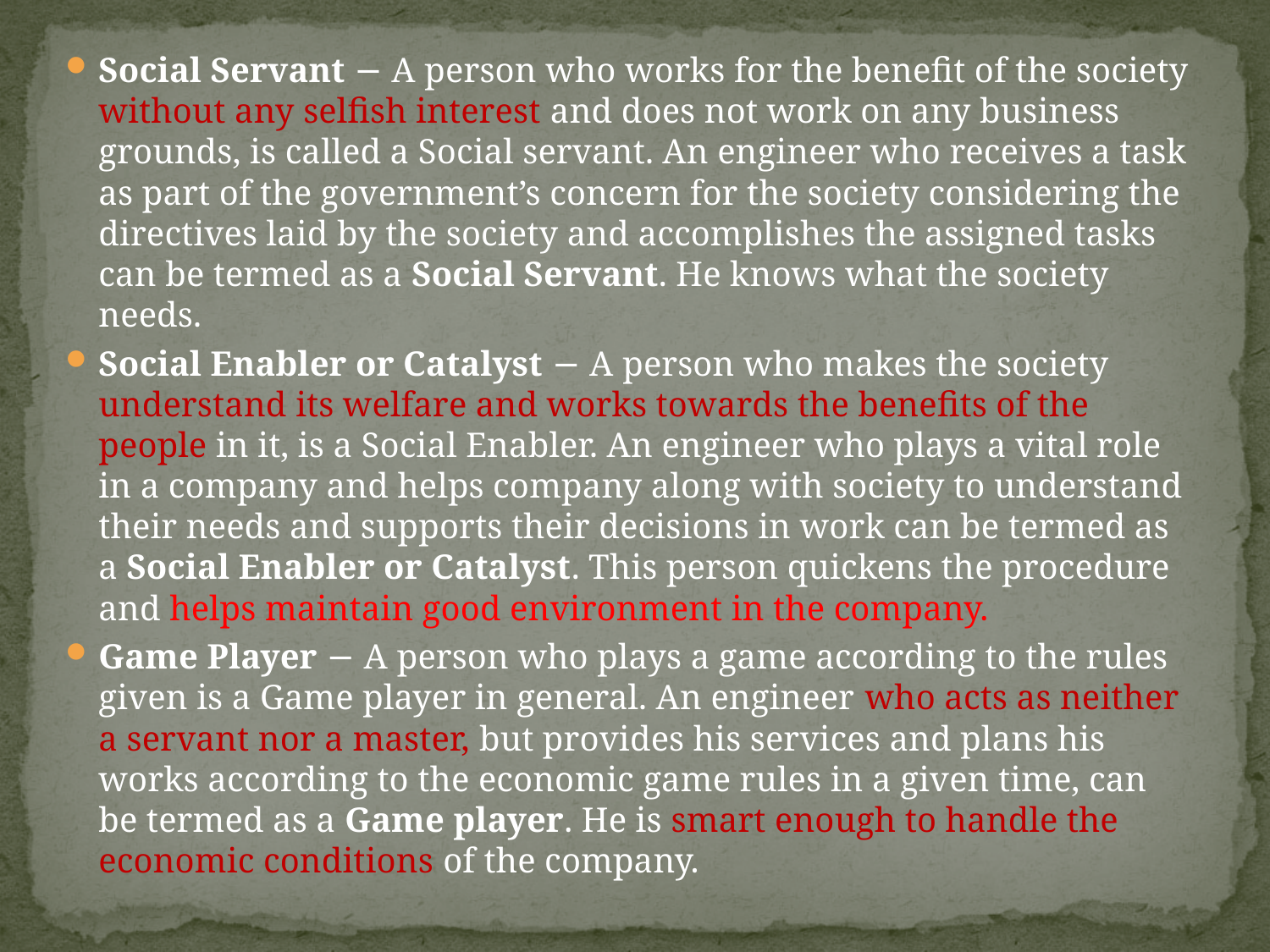

Social Servant − A person who works for the benefit of the society without any selfish interest and does not work on any business grounds, is called a Social servant. An engineer who receives a task as part of the government’s concern for the society considering the directives laid by the society and accomplishes the assigned tasks can be termed as a Social Servant. He knows what the society needs.
Social Enabler or Catalyst − A person who makes the society understand its welfare and works towards the benefits of the people in it, is a Social Enabler. An engineer who plays a vital role in a company and helps company along with society to understand their needs and supports their decisions in work can be termed as a Social Enabler or Catalyst. This person quickens the procedure and helps maintain good environment in the company.
Game Player − A person who plays a game according to the rules given is a Game player in general. An engineer who acts as neither a servant nor a master, but provides his services and plans his works according to the economic game rules in a given time, can be termed as a Game player. He is smart enough to handle the economic conditions of the company.